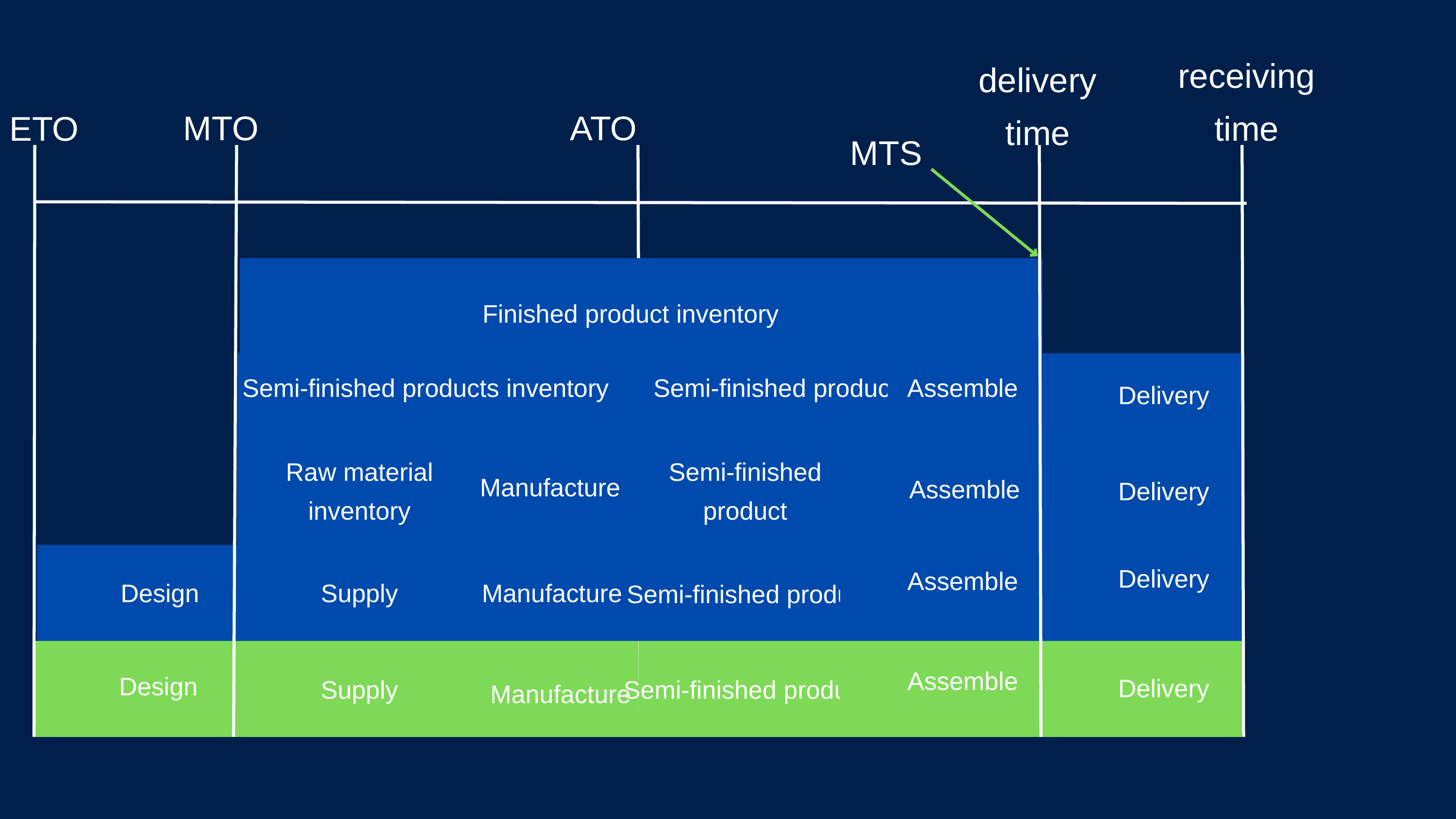

receiving time
delivery time
MTO
ATO
ETO
MTS

Finished product inventory

Semi-finished products inventory

Semi-finished product

Delivery

Assemble

Raw material inventory

Manufacture

Semi-finished product

Assemble

Delivery

Design

Supply

Manufacture

Semi-finished product

Assemble

Delivery

Design

Supply

Manufacture

Semi-finished product

Assemble

Delivery